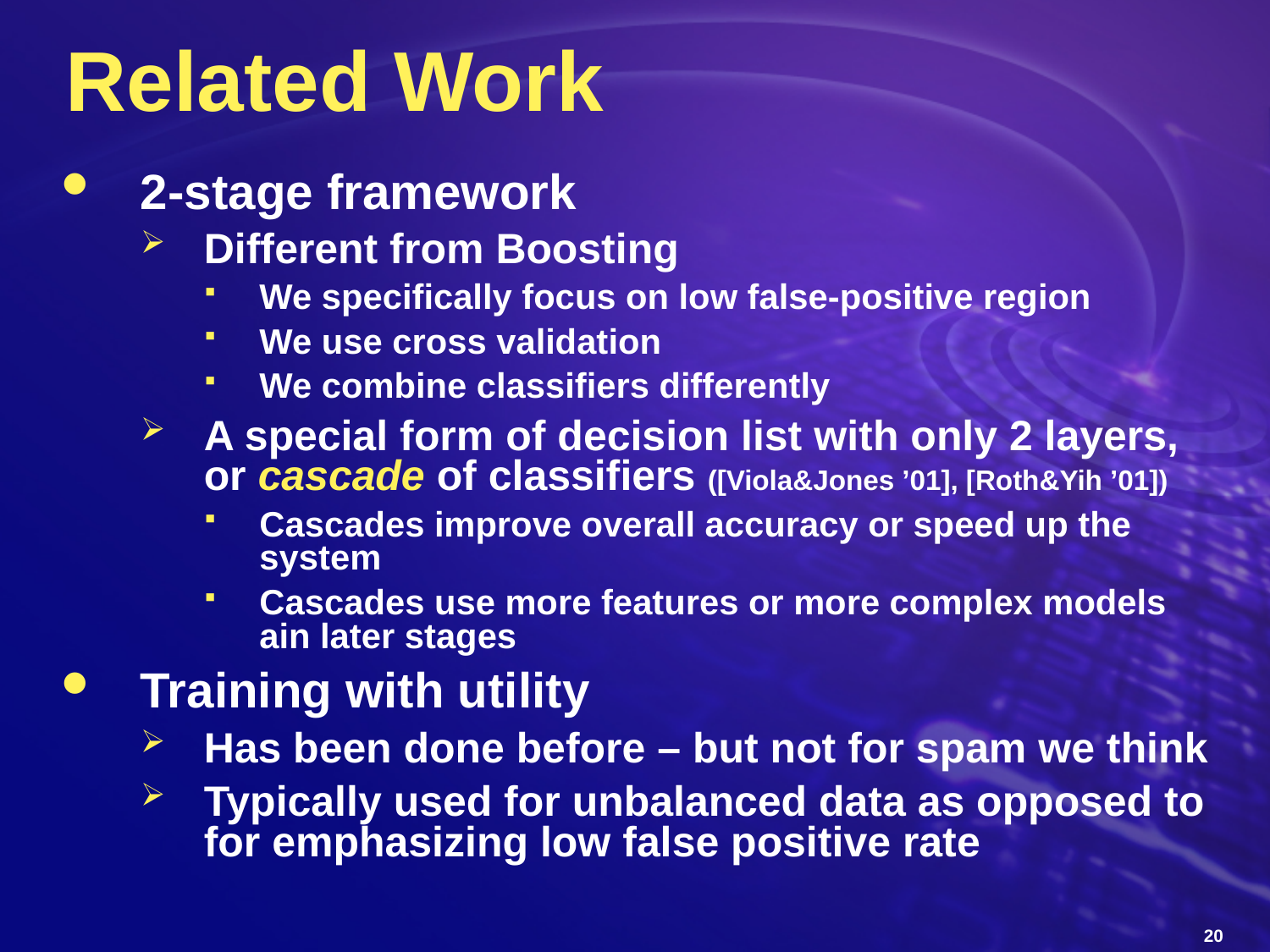

# Related Work
2-stage framework
Different from Boosting
We specifically focus on low false-positive region
We use cross validation
We combine classifiers differently
A special form of decision list with only 2 layers, or cascade of classifiers ([Viola&Jones ’01], [Roth&Yih ’01])
Cascades improve overall accuracy or speed up the system
Cascades use more features or more complex models ain later stages
Training with utility
Has been done before – but not for spam we think
Typically used for unbalanced data as opposed to for emphasizing low false positive rate